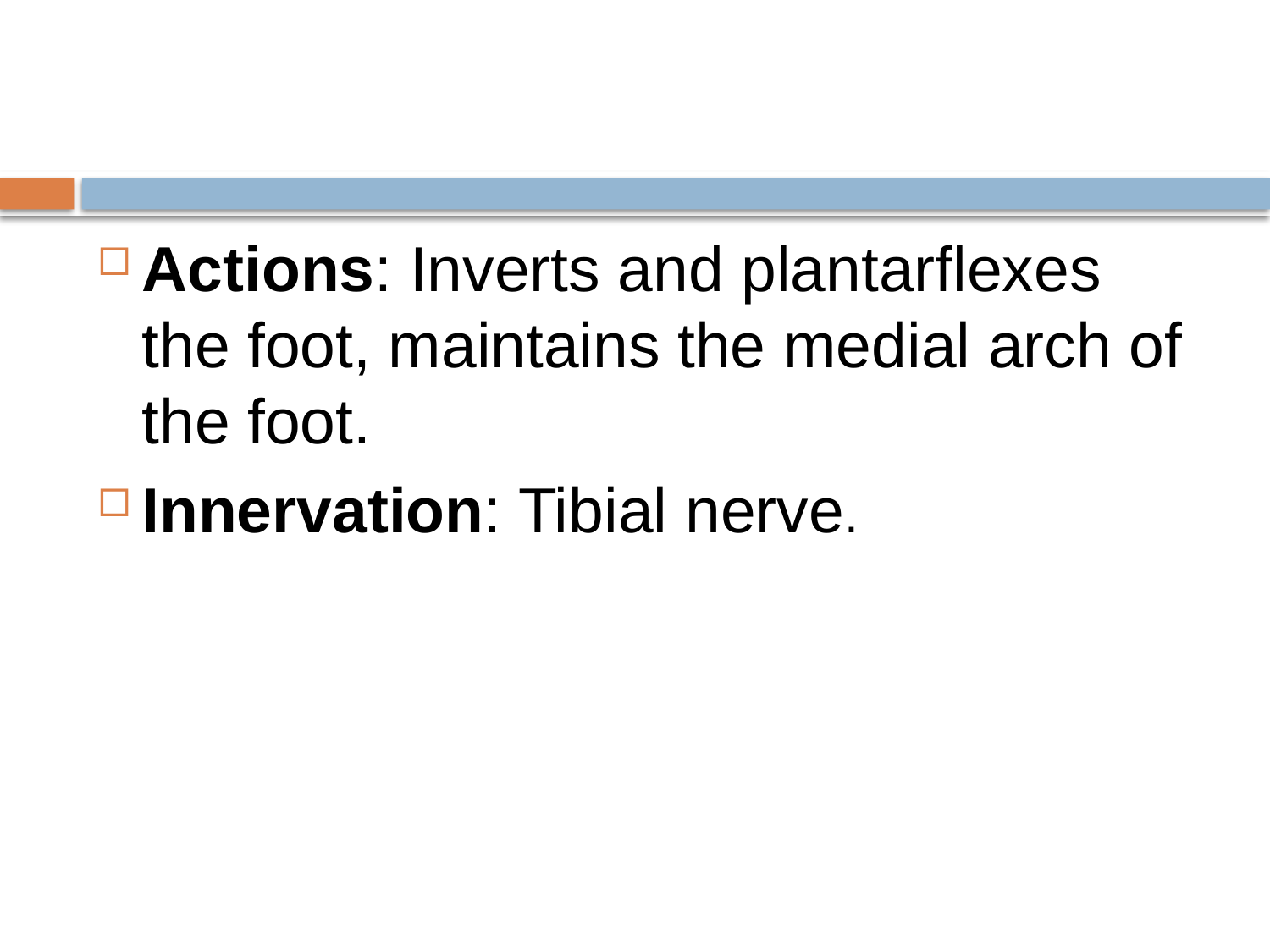

#
Actions: Inverts and plantarflexes the foot, maintains the medial arch of the foot.
Innervation: Tibial nerve.